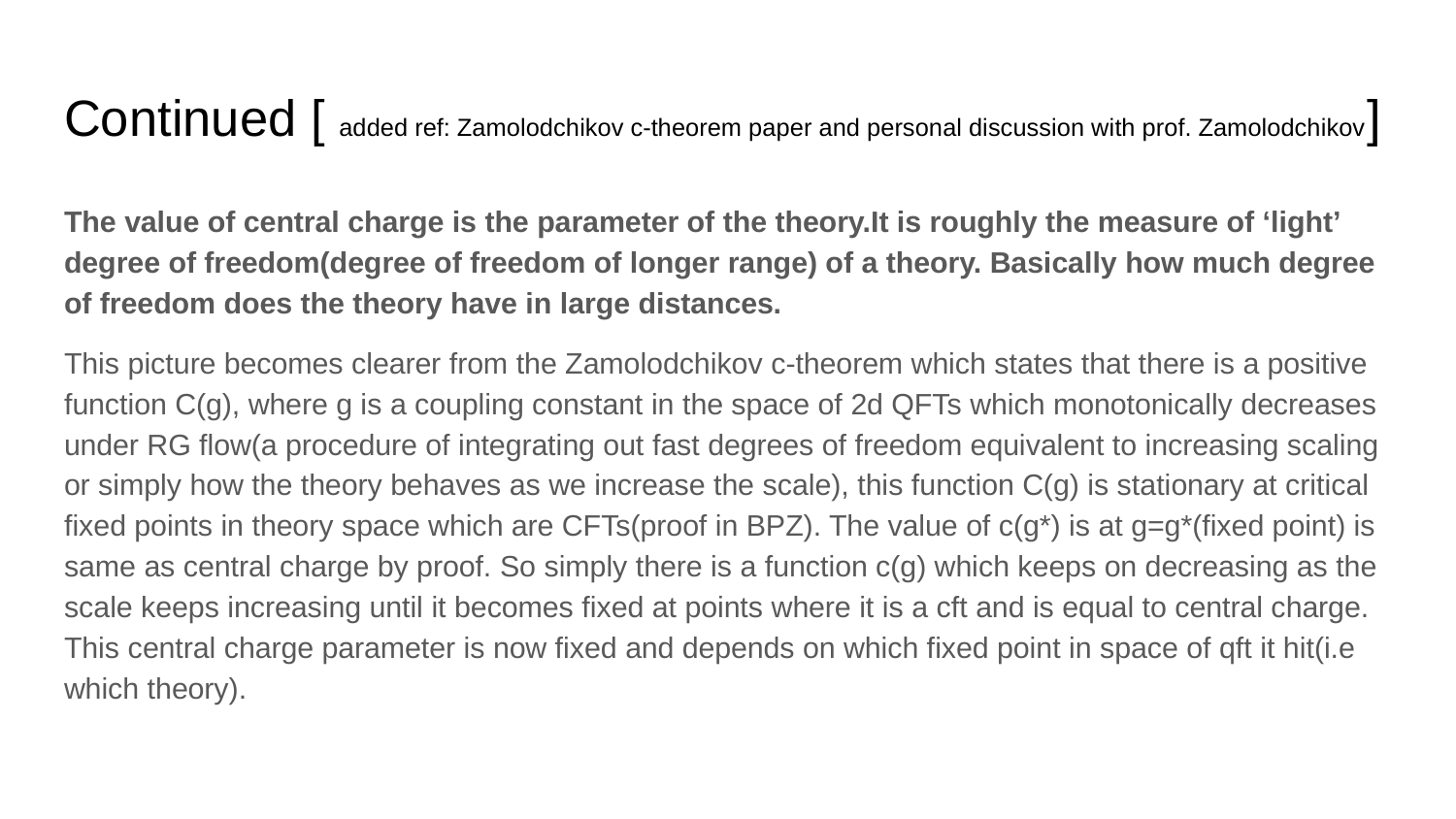

# Continued [ added ref: Zamolodchikov c-theorem paper and personal discussion with prof. Zamolodchikov]
The value of central charge is the parameter of the theory.It is roughly the measure of ‘light’ degree of freedom(degree of freedom of longer range) of a theory. Basically how much degree of freedom does the theory have in large distances.
This picture becomes clearer from the Zamolodchikov c-theorem which states that there is a positive function C(g), where g is a coupling constant in the space of 2d QFTs which monotonically decreases under RG flow(a procedure of integrating out fast degrees of freedom equivalent to increasing scaling or simply how the theory behaves as we increase the scale), this function C(g) is stationary at critical fixed points in theory space which are CFTs(proof in BPZ). The value of c(g*) is at g=g*(fixed point) is same as central charge by proof. So simply there is a function c(g) which keeps on decreasing as the scale keeps increasing until it becomes fixed at points where it is a cft and is equal to central charge. This central charge parameter is now fixed and depends on which fixed point in space of qft it hit(i.e which theory).